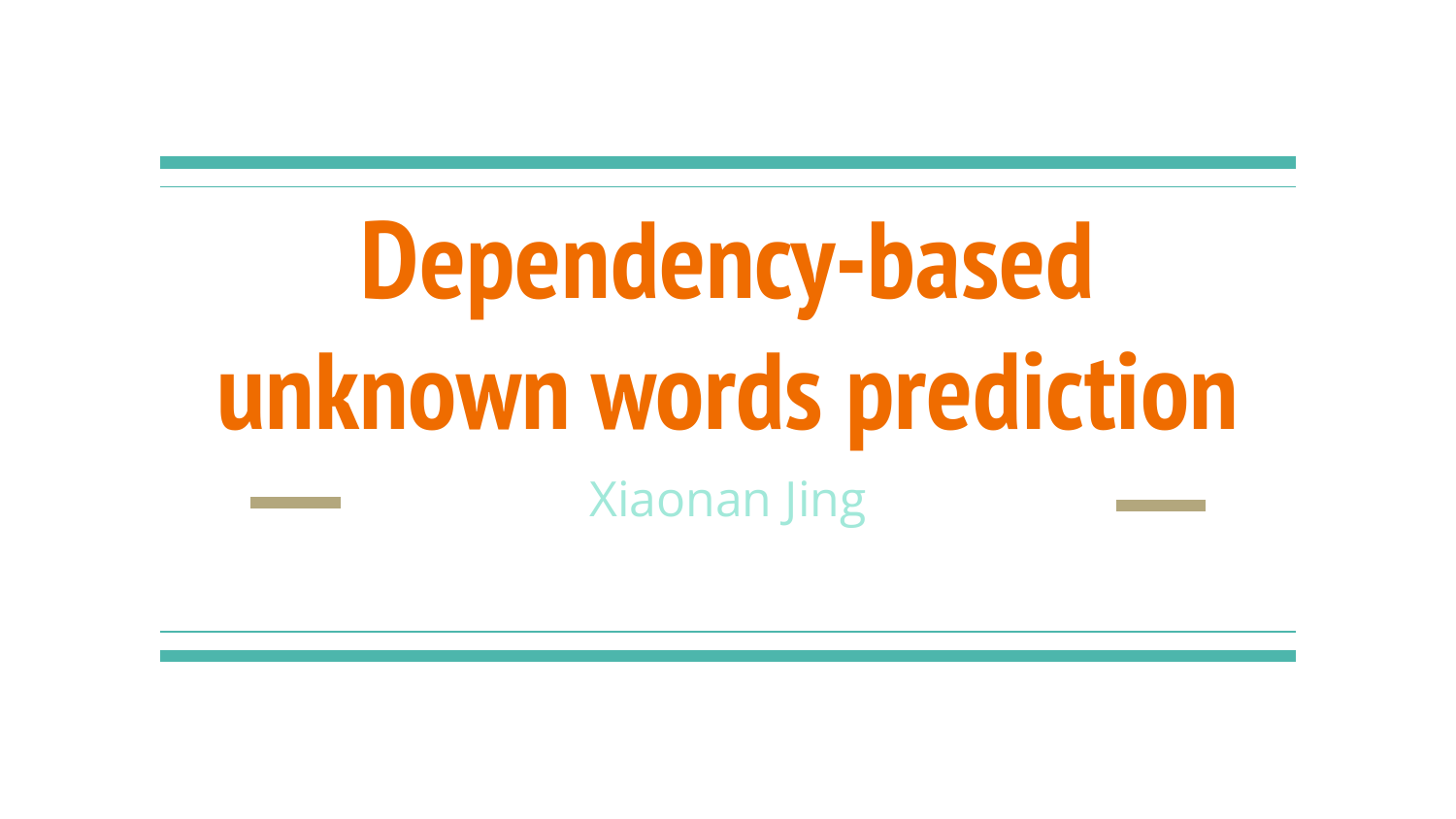

# Dependency-based unknown words prediction
Xiaonan Jing